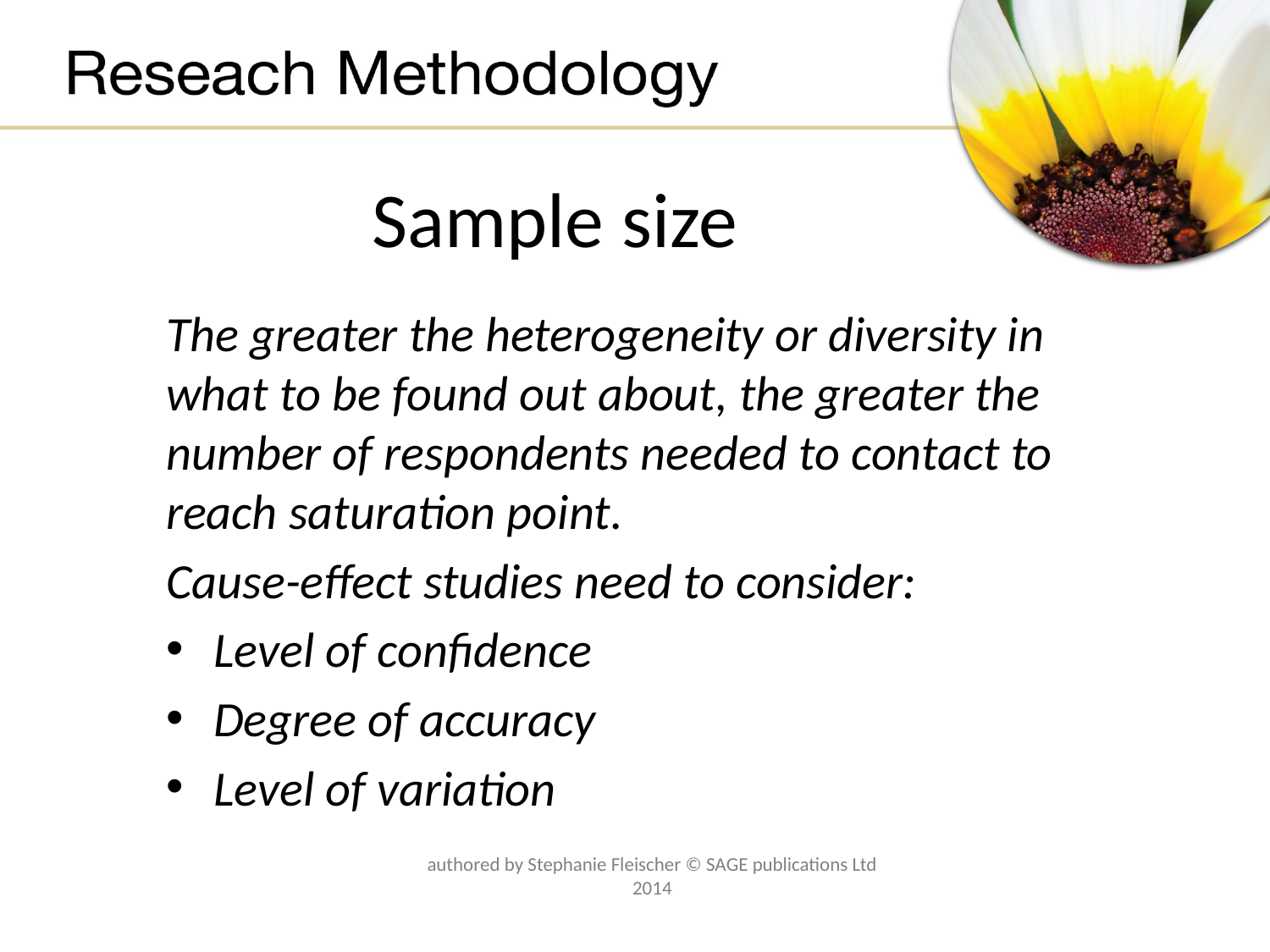

# Sample size
The greater the heterogeneity or diversity in what to be found out about, the greater the number of respondents needed to contact to reach saturation point.
Cause-effect studies need to consider:
Level of confidence
Degree of accuracy
Level of variation
authored by Stephanie Fleischer © SAGE publications Ltd 2014